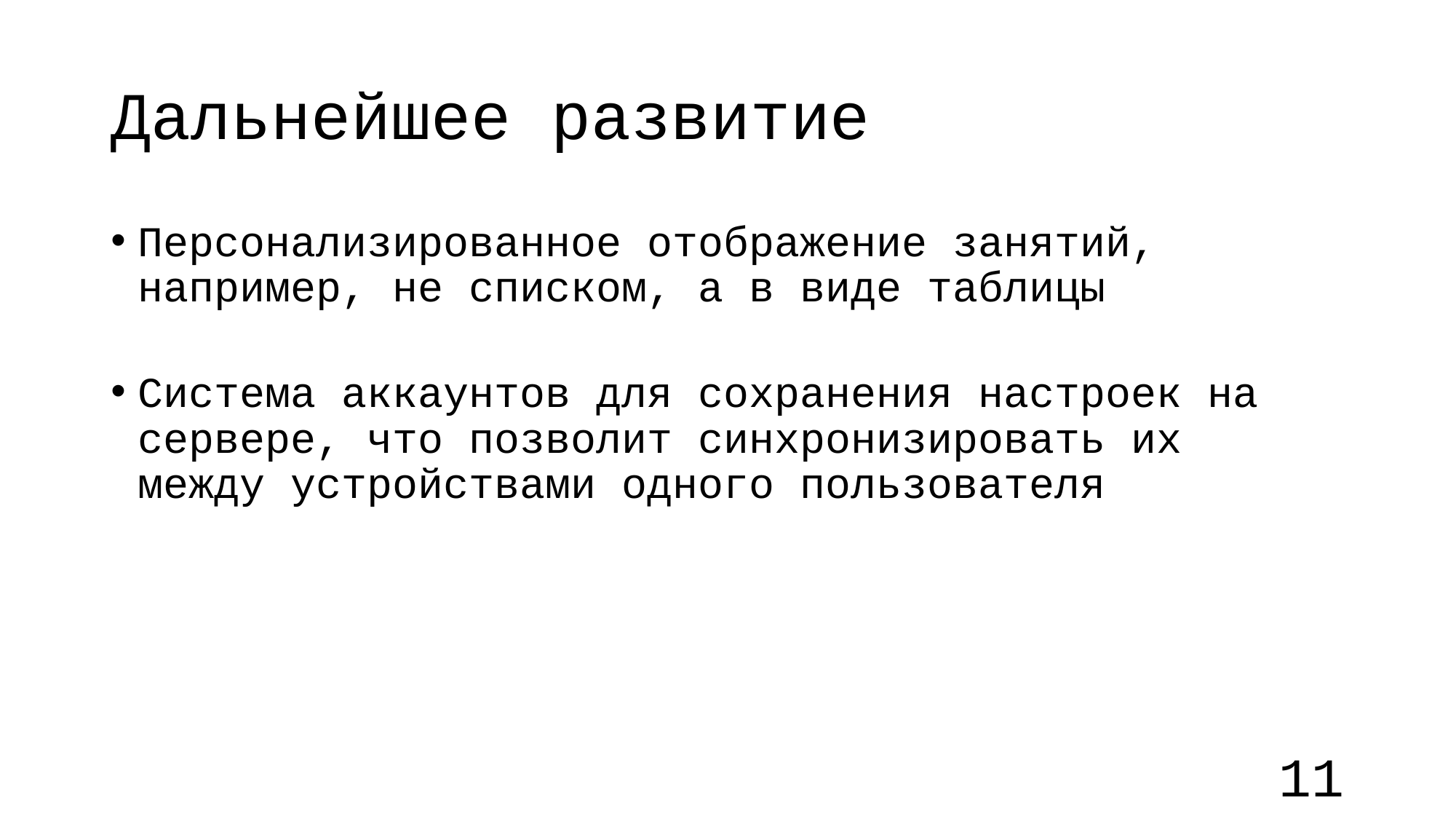

# Дальнейшее развитие
Персонализированное отображение занятий, например, не списком, а в виде таблицы

Система аккаунтов для сохранения настроек на сервере, что позволит синхронизировать их между устройствами одного пользователя
11